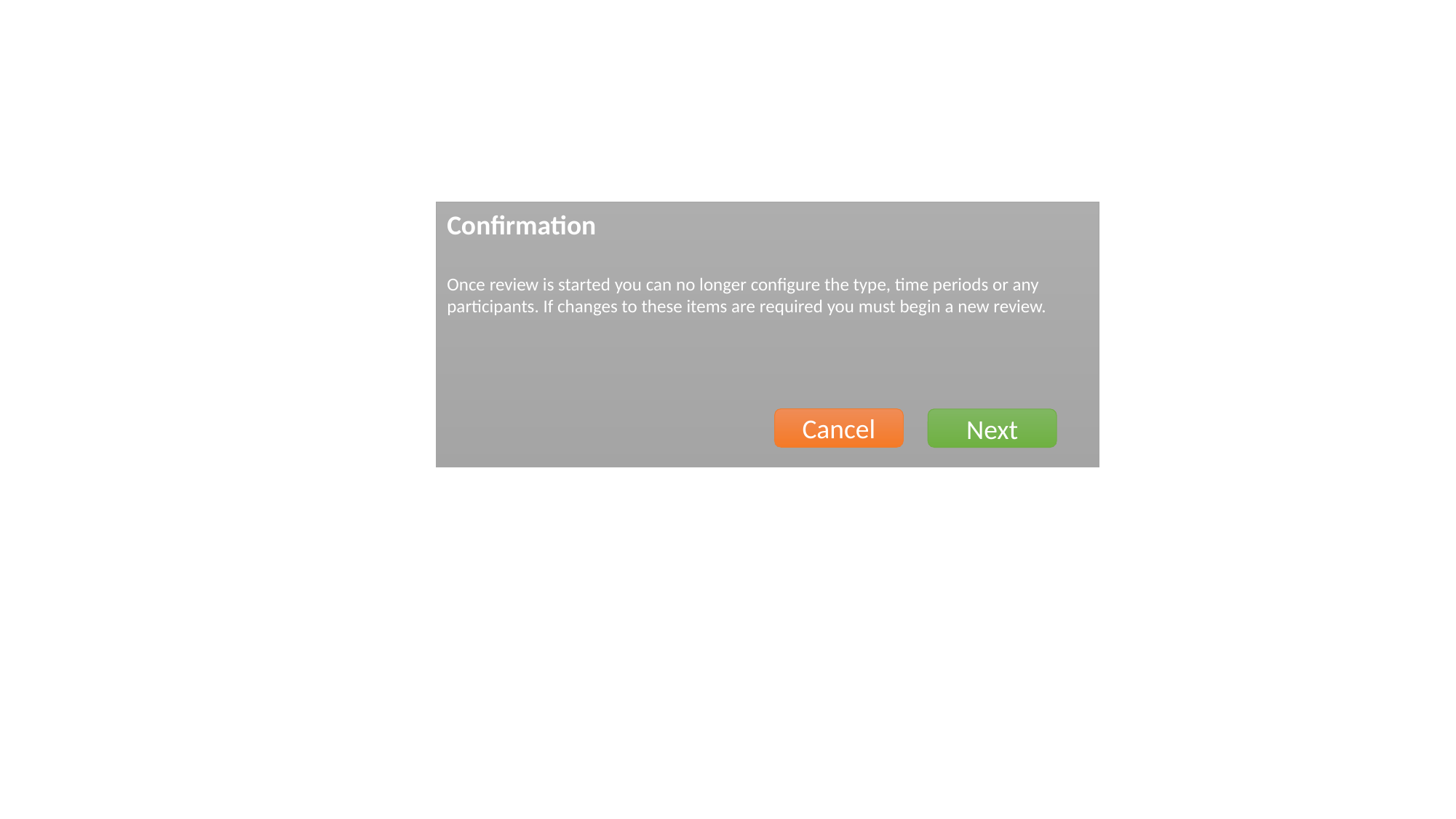

Confirmation

Once review is started you can no longer configure the type, time periods or any participants. If changes to these items are required you must begin a new review.
Cancel
Next